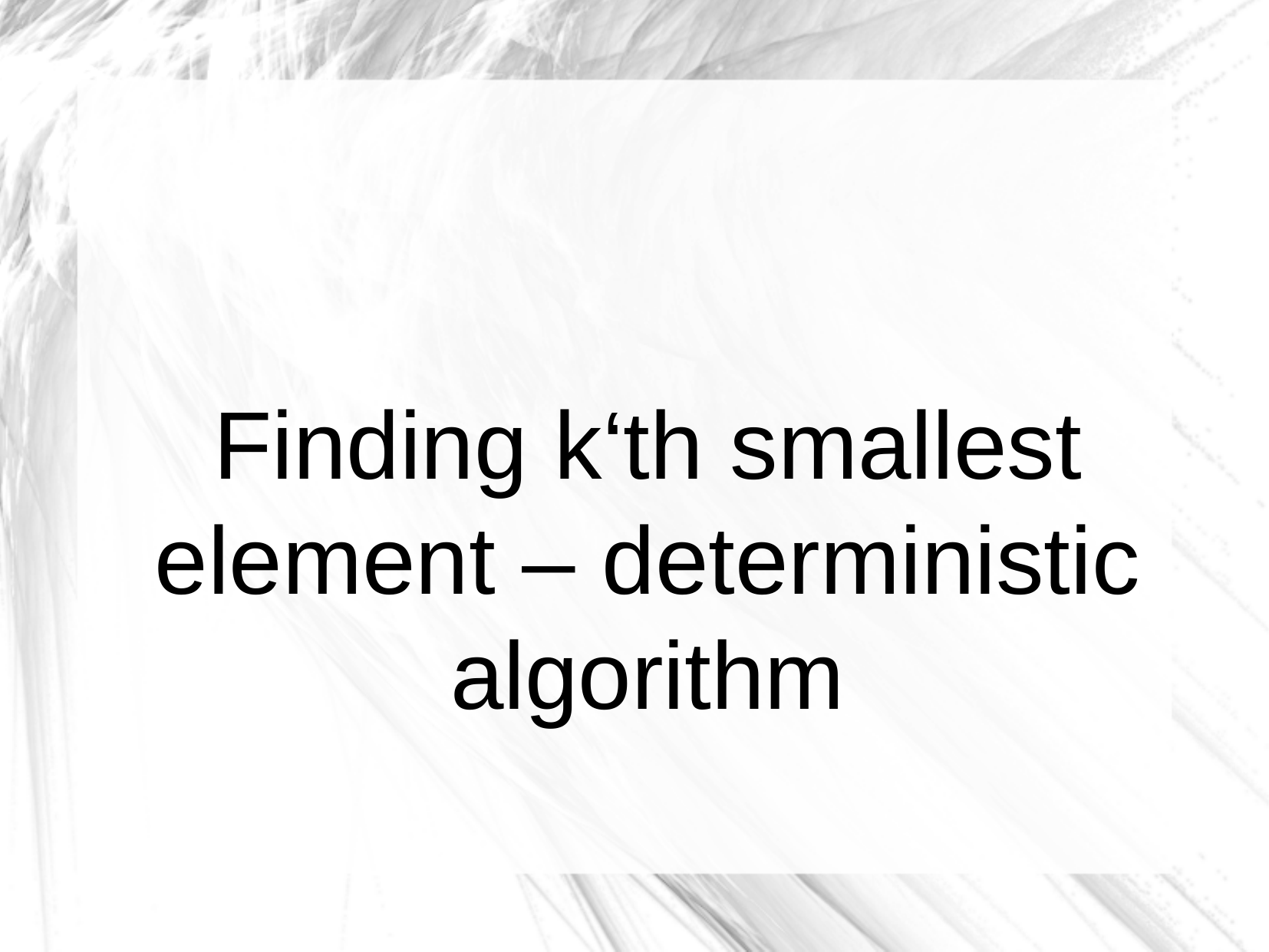

Finding k‘th smallest element – deterministic algorithm